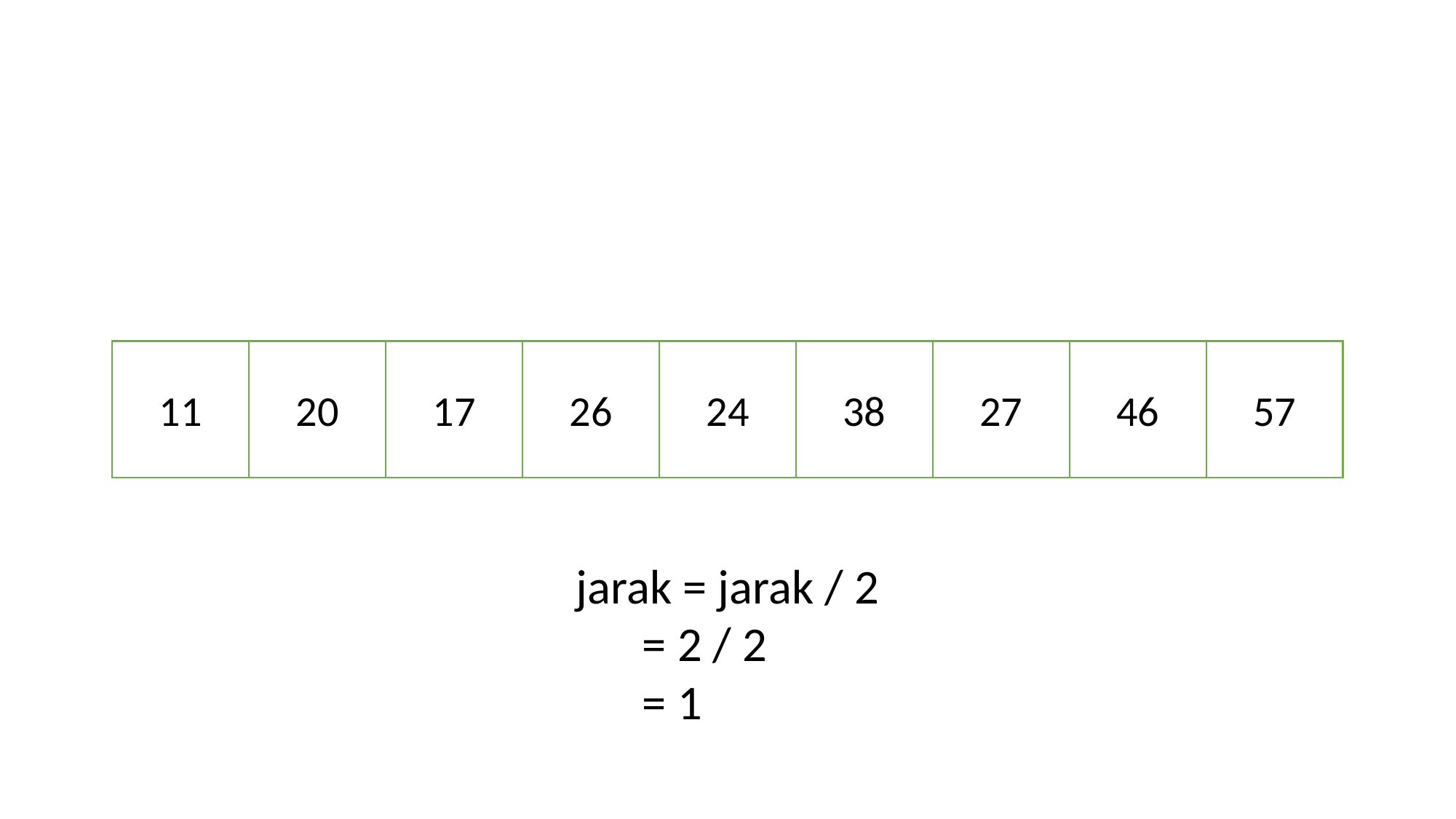

#

11
20
17
26
24
38
27
46
57
jarak = jarak / 2
              = 2 / 2
              = 1